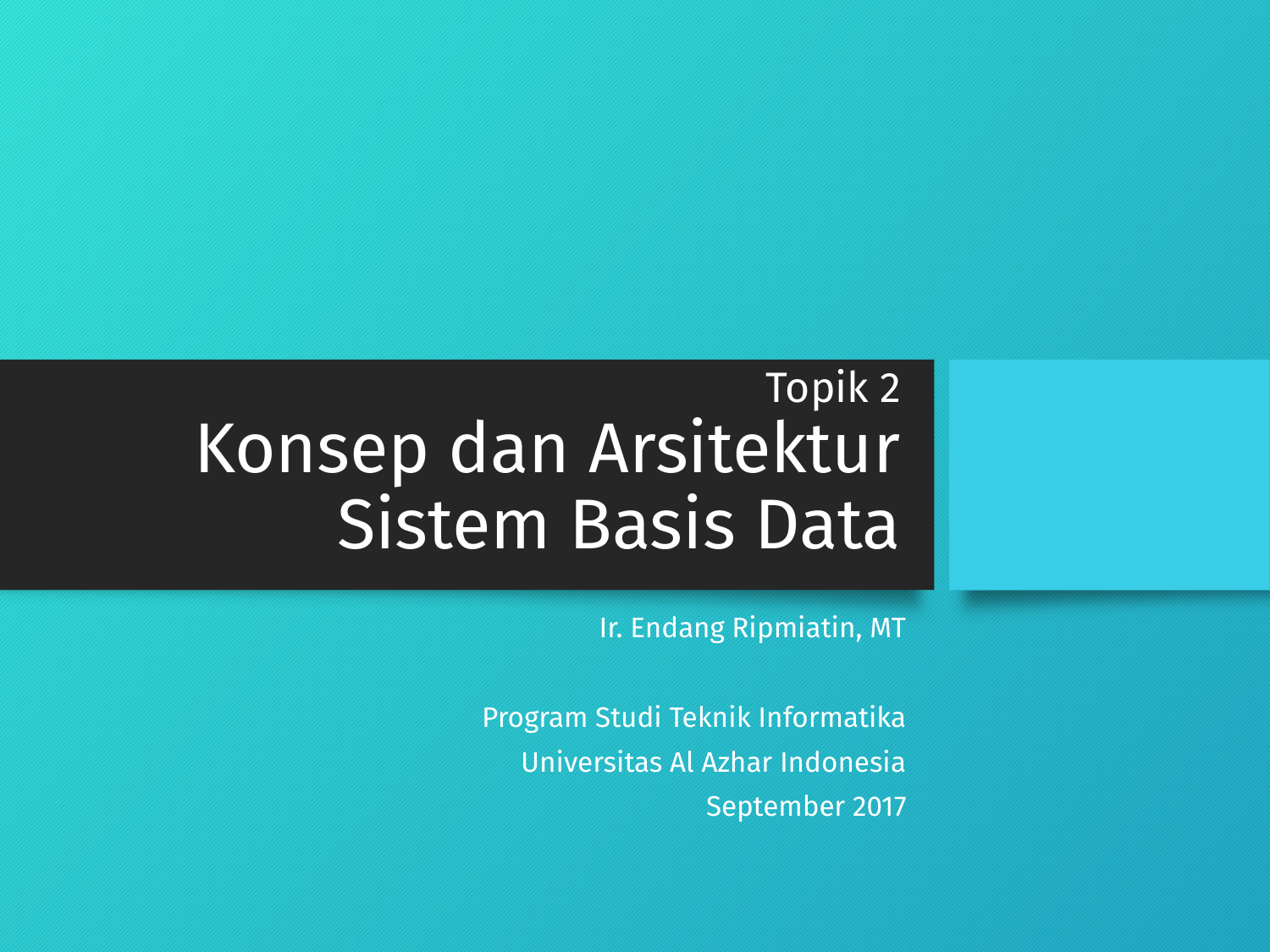

# Topik 2 Konsep dan Arsitektur Sistem Basis Data
Ir. Endang Ripmiatin, MT

Program Studi Teknik Informatika
Universitas Al Azhar Indonesia
 September 2017